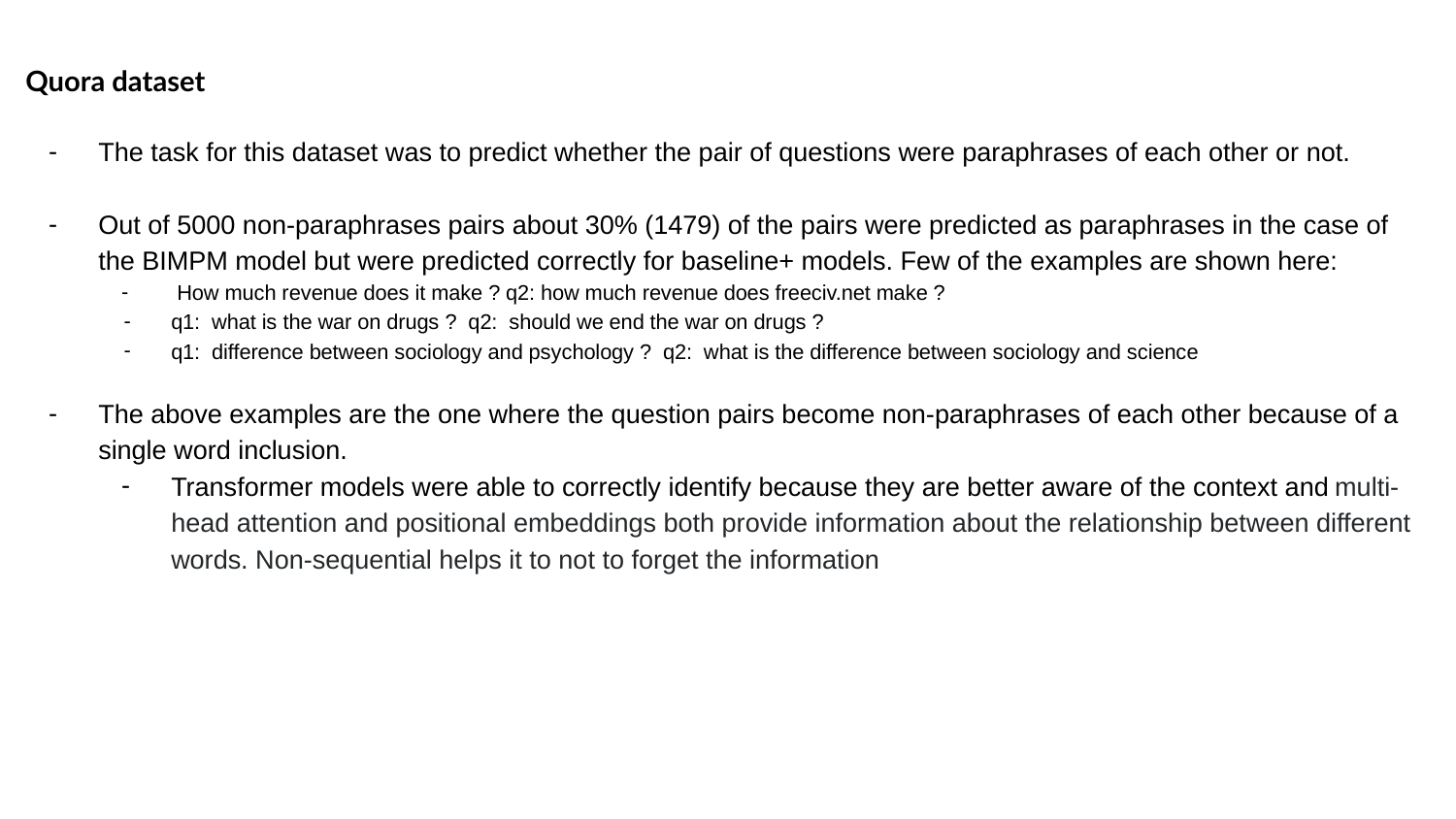

Quora dataset

The task for this dataset was to predict whether the pair of questions were paraphrases of each other or not.

Out of 5000 non-paraphrases pairs about 30% (1479) of the pairs were predicted as paraphrases in the case of the BIMPM model but were predicted correctly for baseline+ models. Few of the examples are shown here:
 How much revenue does it make ? q2: how much revenue does freeciv.net make ?
q1:  what is the war on drugs ?  q2:  should we end the war on drugs ?
q1:  difference between sociology and psychology ?  q2:  what is the difference between sociology and science

The above examples are the one where the question pairs become non-paraphrases of each other because of a single word inclusion.
Transformer models were able to correctly identify because they are better aware of the context and multi-head attention and positional embeddings both provide information about the relationship between different words. Non-sequential helps it to not to forget the information